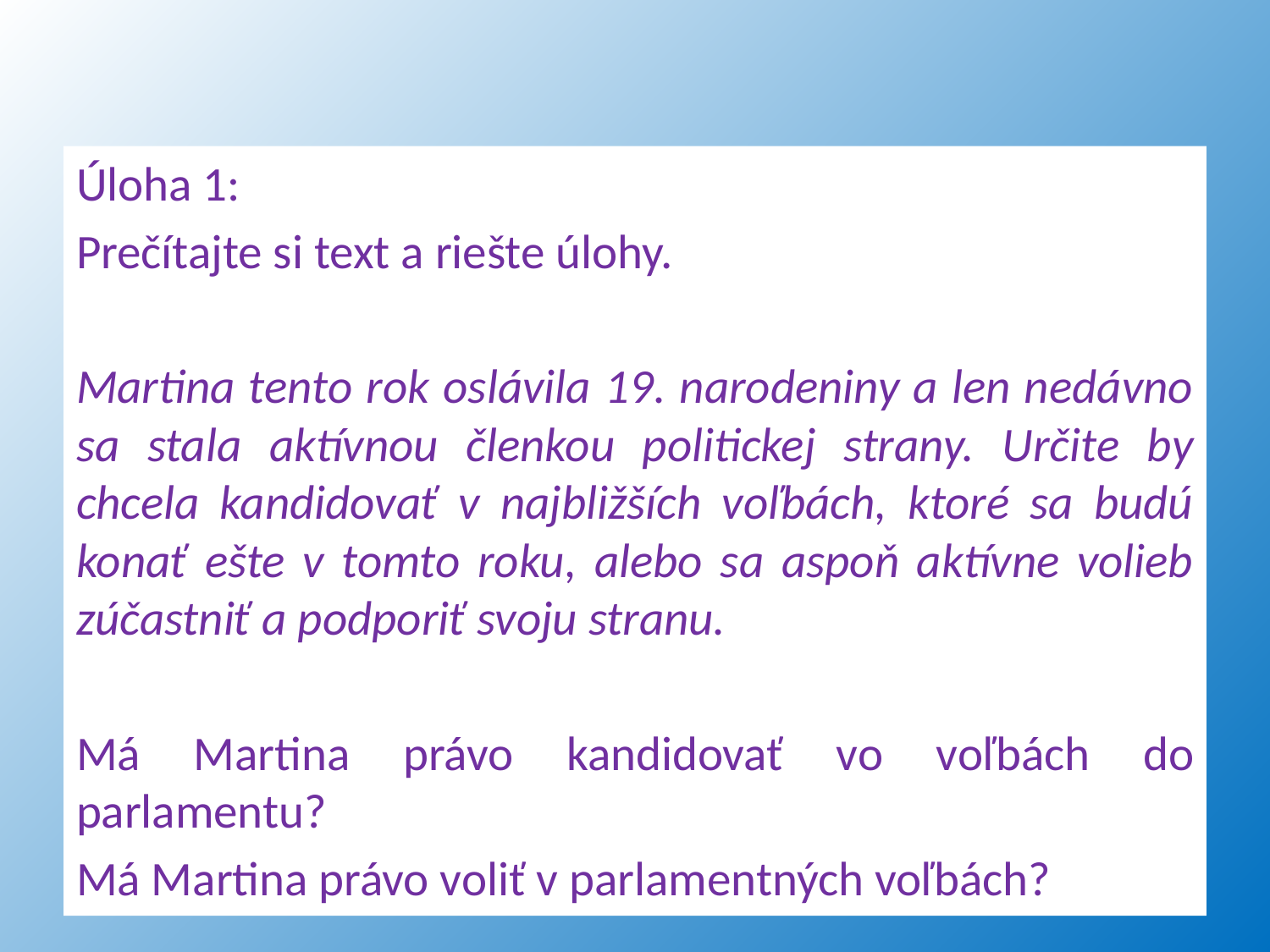

Úloha 1:
Prečítajte si text a riešte úlohy.

Martina tento rok oslávila 19. narodeniny a len nedávno sa stala aktívnou členkou politickej strany. Určite by chcela kandidovať v najbližších voľbách, ktoré sa budú konať ešte v tomto roku, alebo sa aspoň aktívne volieb zúčastniť a podporiť svoju stranu.

Má Martina právo kandidovať vo voľbách do parlamentu?
Má Martina právo voliť v parlamentných voľbách?